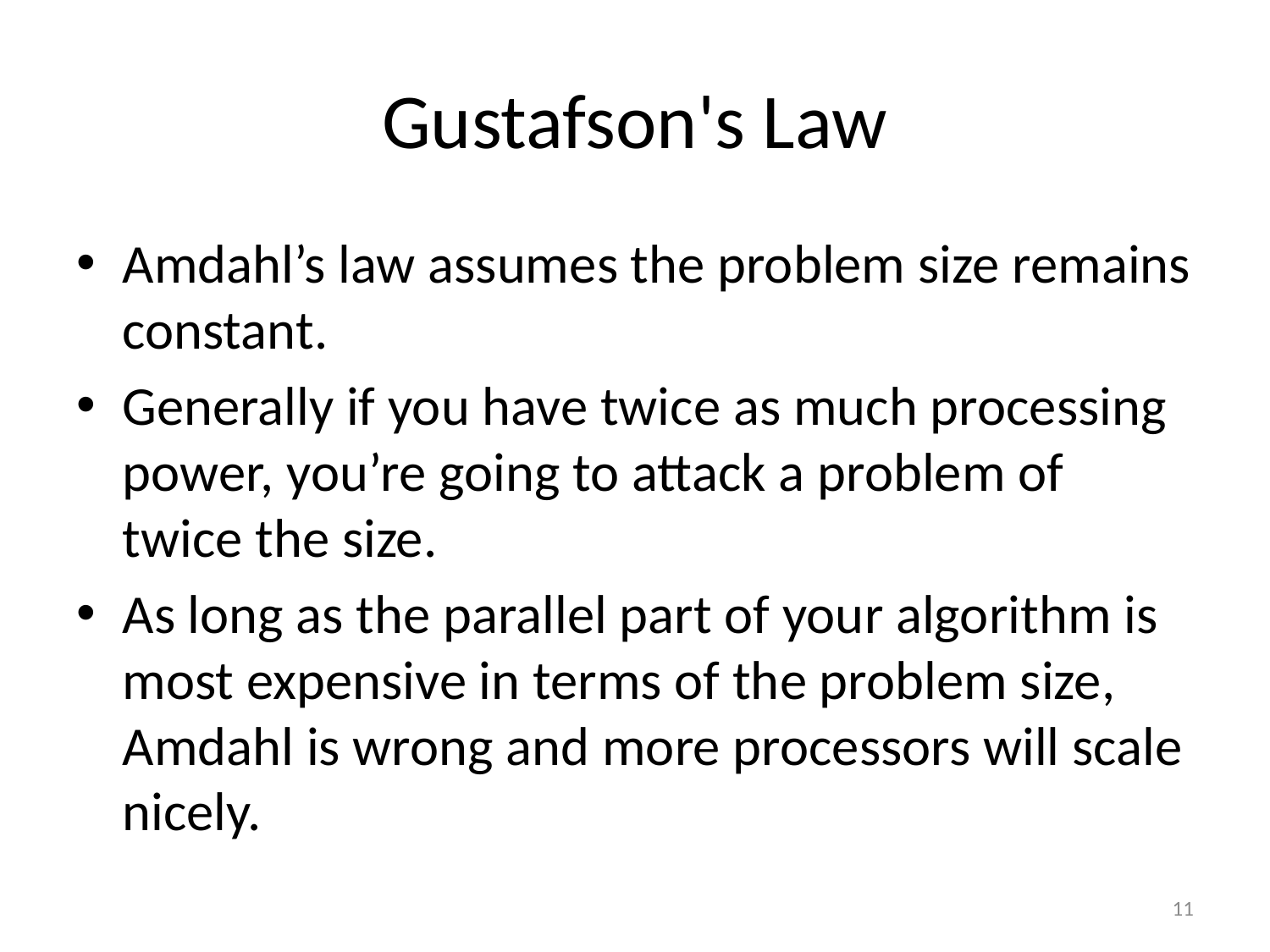

# Gustafson's Law
Amdahl’s law assumes the problem size remains constant.
Generally if you have twice as much processing power, you’re going to attack a problem of twice the size.
As long as the parallel part of your algorithm is most expensive in terms of the problem size, Amdahl is wrong and more processors will scale nicely.

11